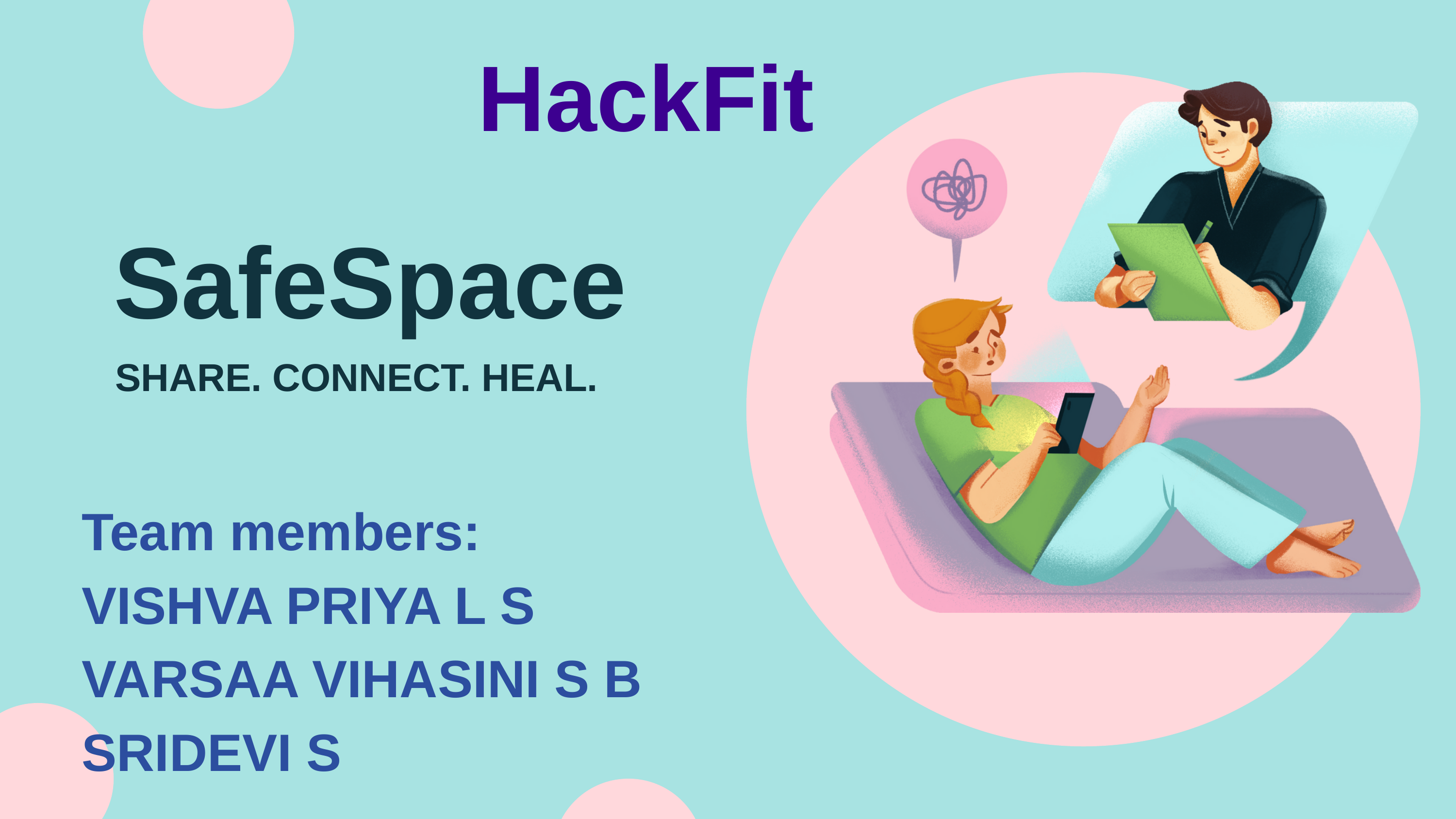

HackFit

SafeSpace
SHARE. CONNECT. HEAL.
Team members:
VISHVA PRIYA L S
VARSAA VIHASINI S B
SRIDEVI S